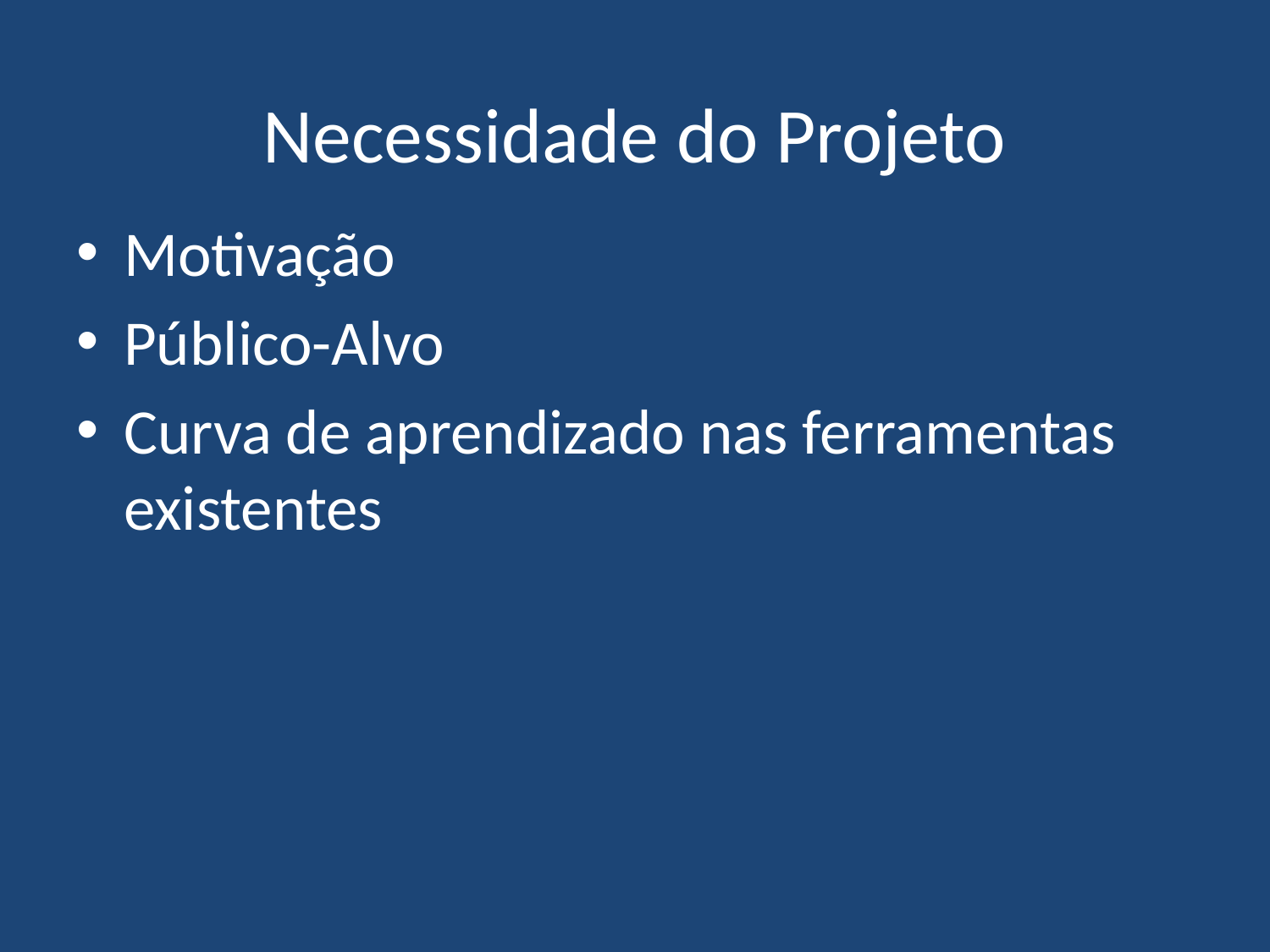

# Necessidade do Projeto
Motivação
Público-Alvo
Curva de aprendizado nas ferramentas existentes